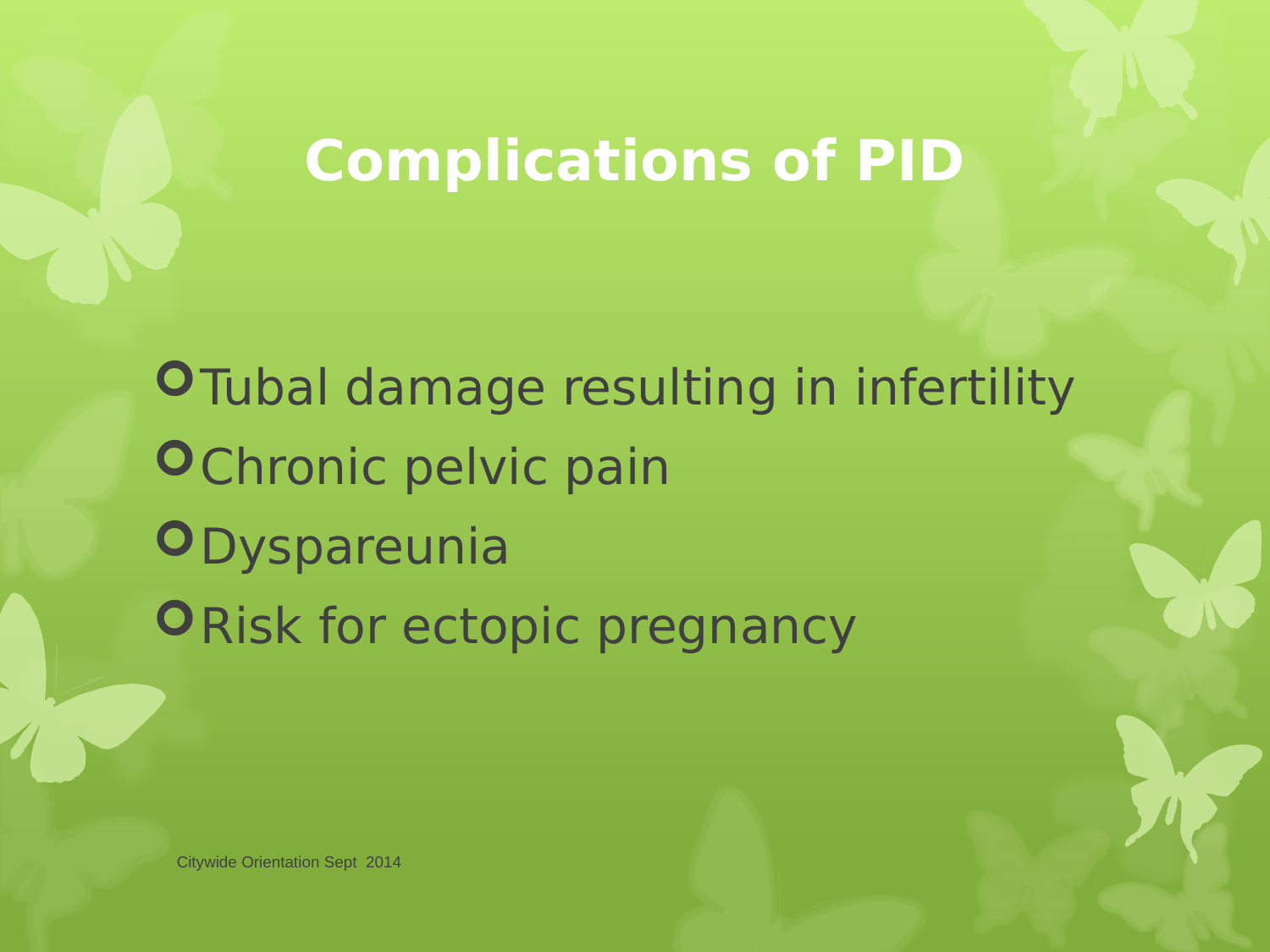

# Complications of PID
Tubal damage resulting in infertility
Chronic pelvic pain
Dyspareunia
Risk for ectopic pregnancy

Citywide Orientation Sept  2014